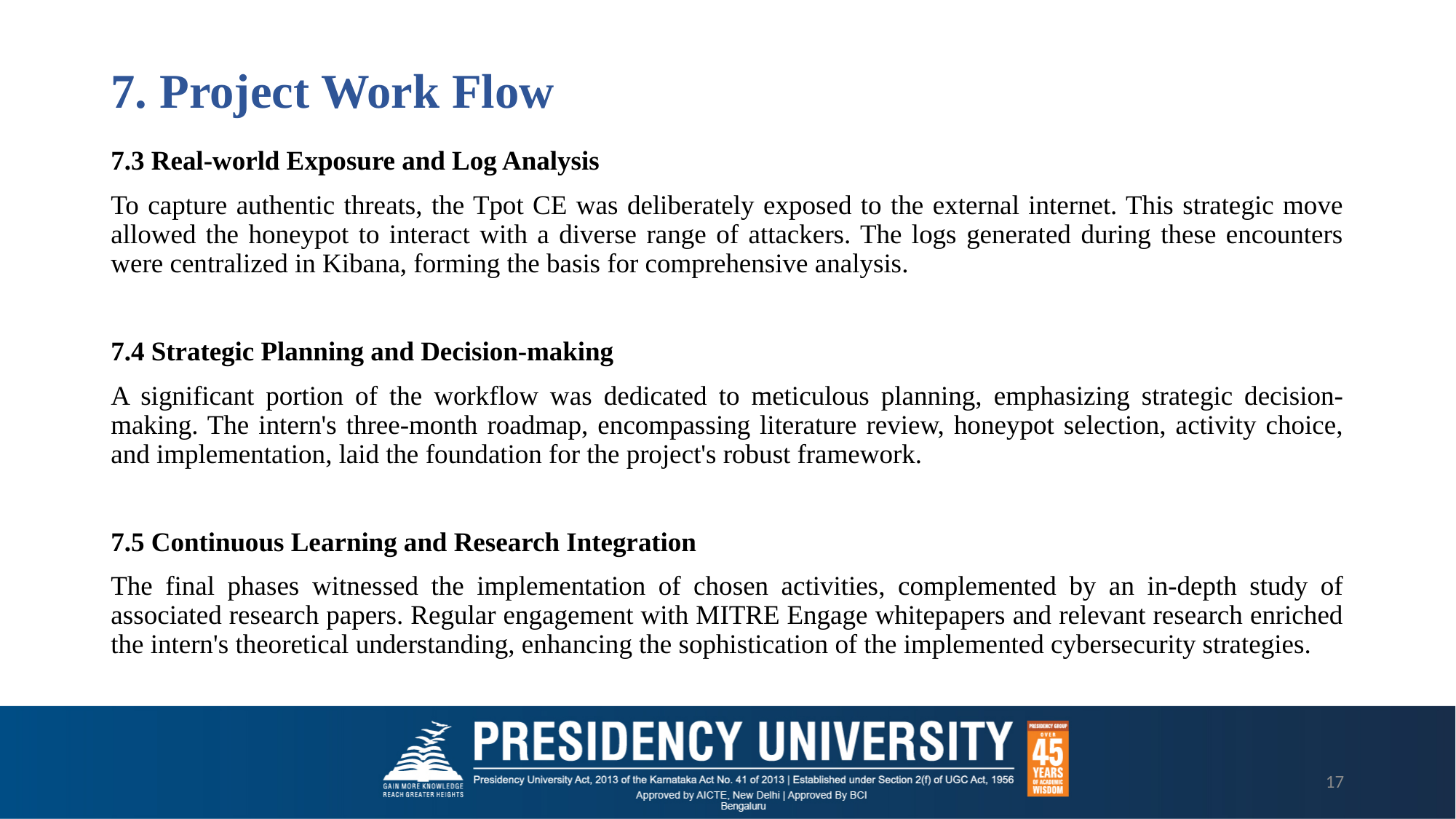

# 7. Project Work Flow
7.3 Real-world Exposure and Log Analysis
To capture authentic threats, the Tpot CE was deliberately exposed to the external internet. This strategic move allowed the honeypot to interact with a diverse range of attackers. The logs generated during these encounters were centralized in Kibana, forming the basis for comprehensive analysis.

7.4 Strategic Planning and Decision-making
A significant portion of the workflow was dedicated to meticulous planning, emphasizing strategic decision-making. The intern's three-month roadmap, encompassing literature review, honeypot selection, activity choice, and implementation, laid the foundation for the project's robust framework.

7.5 Continuous Learning and Research Integration
The final phases witnessed the implementation of chosen activities, complemented by an in-depth study of associated research papers. Regular engagement with MITRE Engage whitepapers and relevant research enriched the intern's theoretical understanding, enhancing the sophistication of the implemented cybersecurity strategies.

17